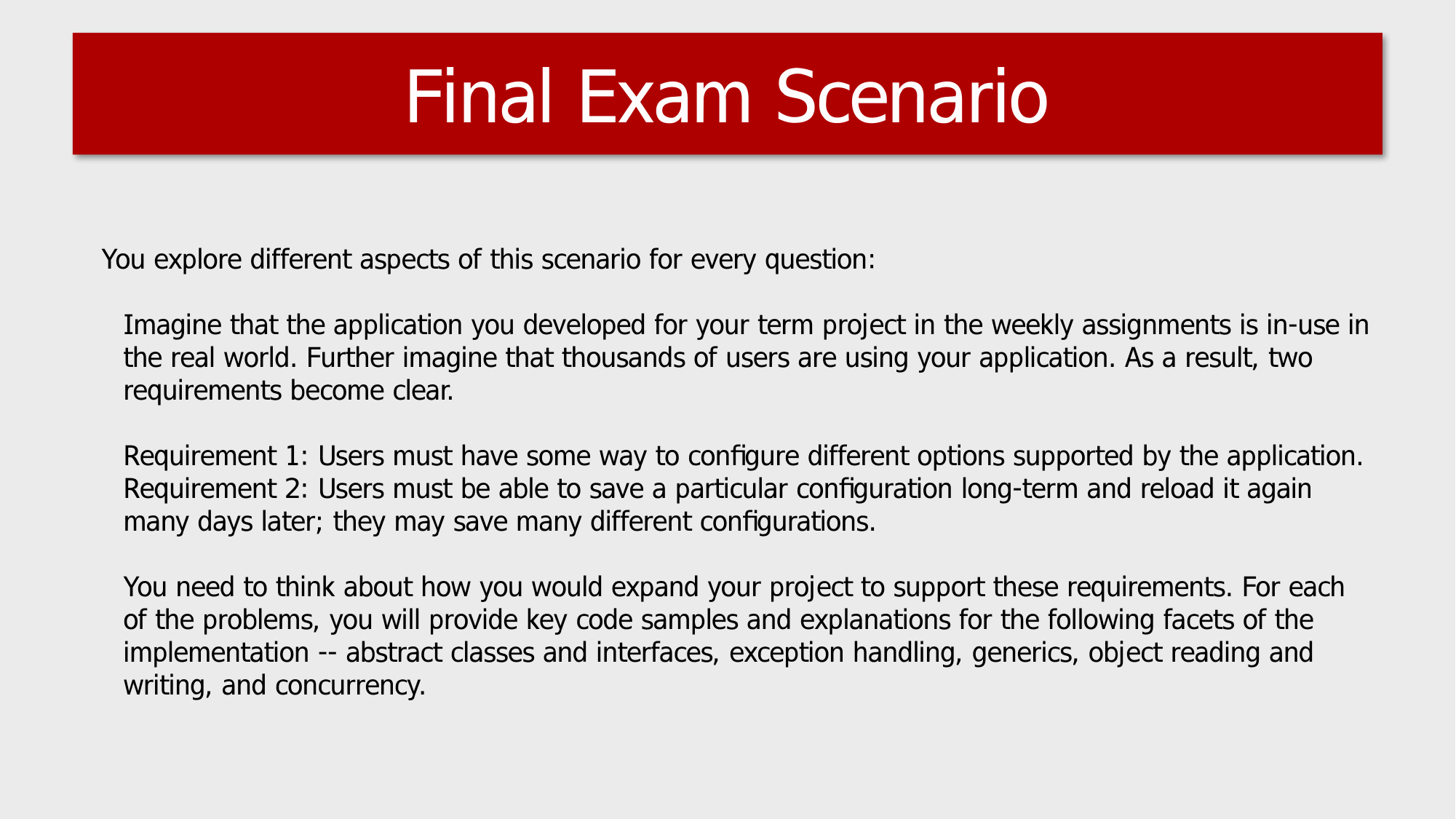

# Final Exam Scenario
You explore different aspects of this scenario for every question:
Imagine that the application you developed for your term project in the weekly assignments is in-use in the real world. Further imagine that thousands of users are using your application. As a result, two requirements become clear.

Requirement 1: Users must have some way to configure different options supported by the application.
Requirement 2: Users must be able to save a particular configuration long-term and reload it again many days later; they may save many different configurations.

You need to think about how you would expand your project to support these requirements. For each of the problems, you will provide key code samples and explanations for the following facets of the implementation -- abstract classes and interfaces, exception handling, generics, object reading and writing, and concurrency.